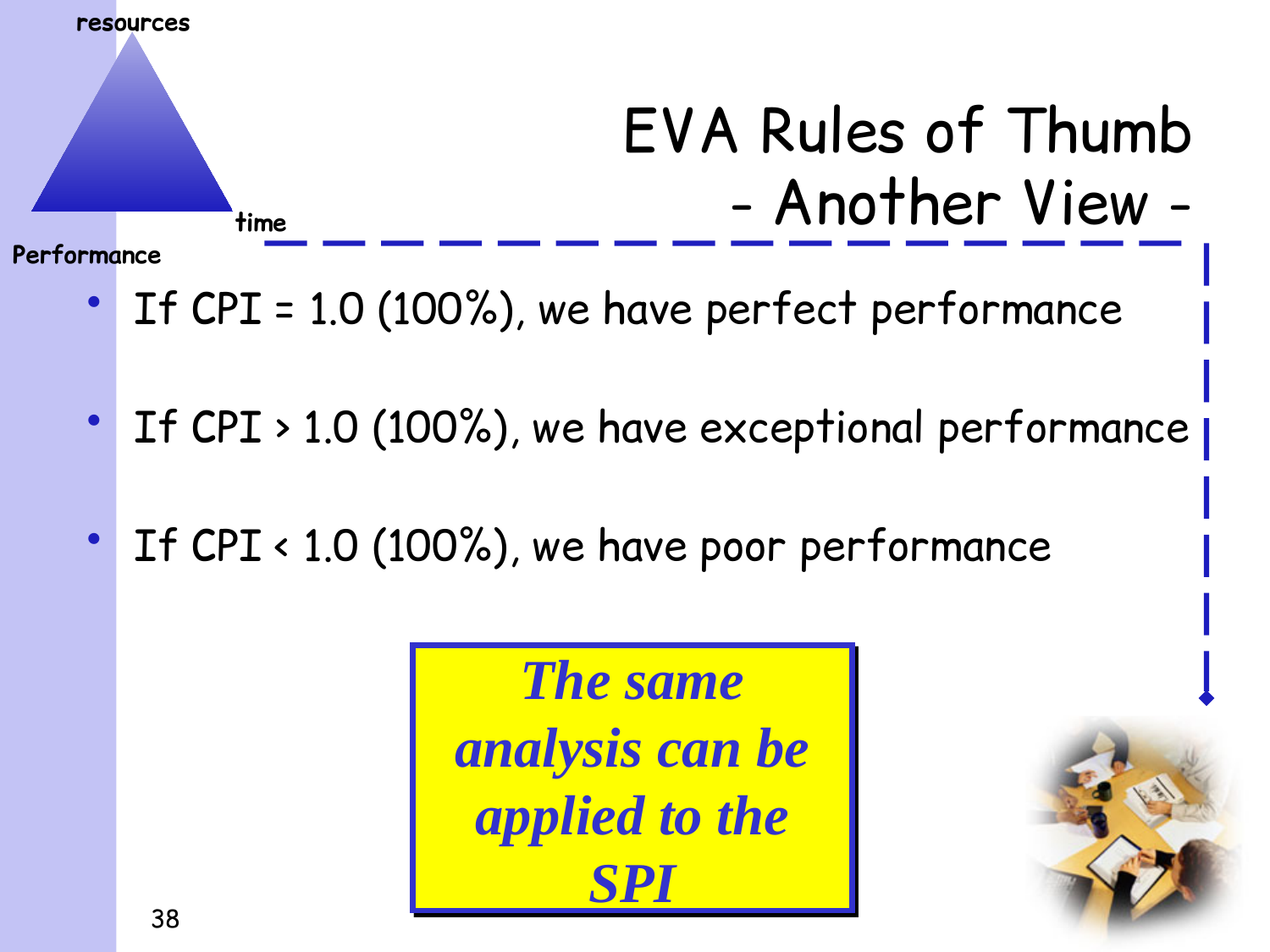

# EVA Rules of Thumb - Another View -
If CPI = 1.0 (100%), we have perfect performance

If CPI > 1.0 (100%), we have exceptional performance

If CPI < 1.0 (100%), we have poor performance
The same analysis can be applied to the SPI

38